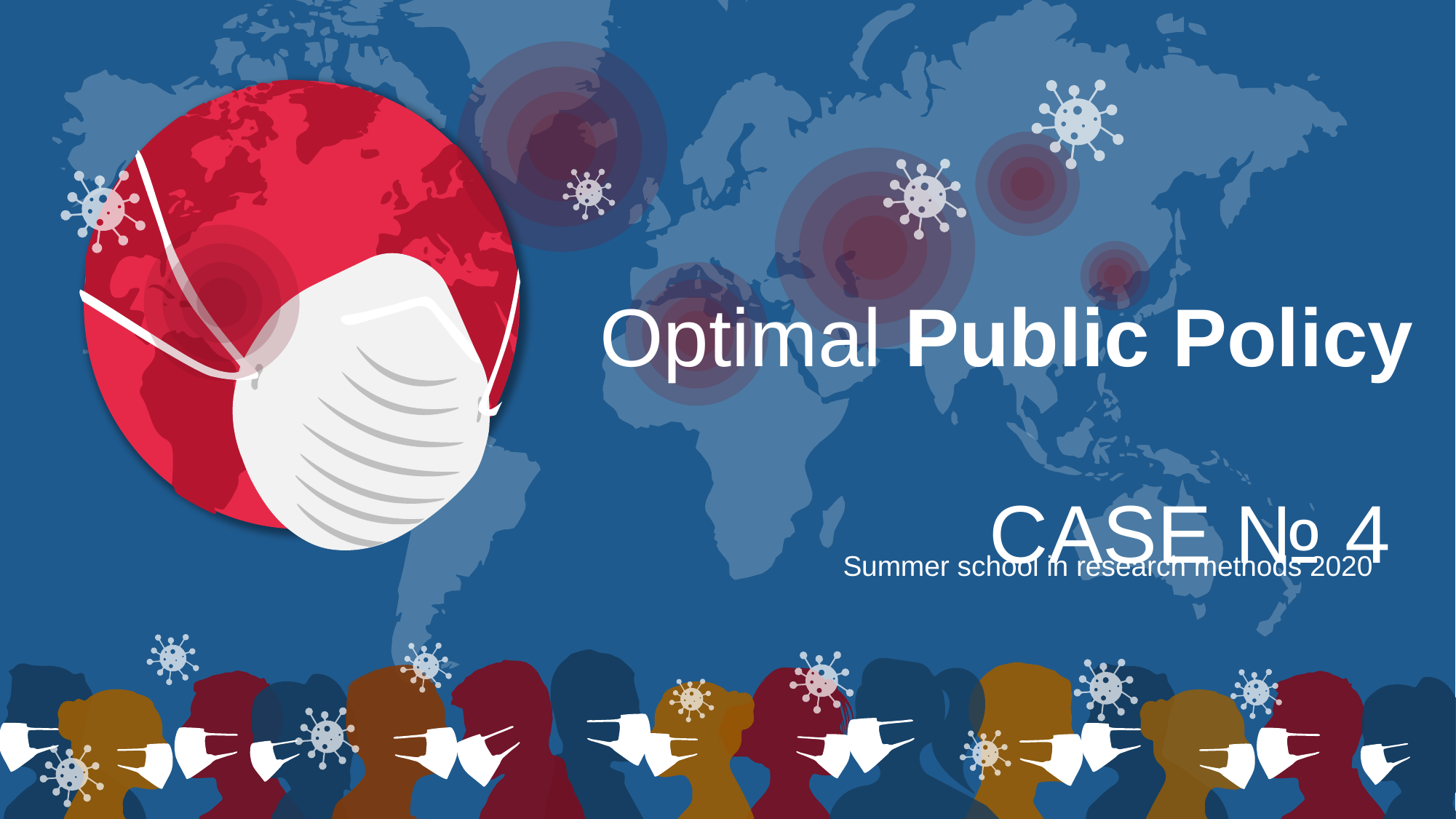

Optimal Public Policy
CASE № 4
Summer school in research methods 2020